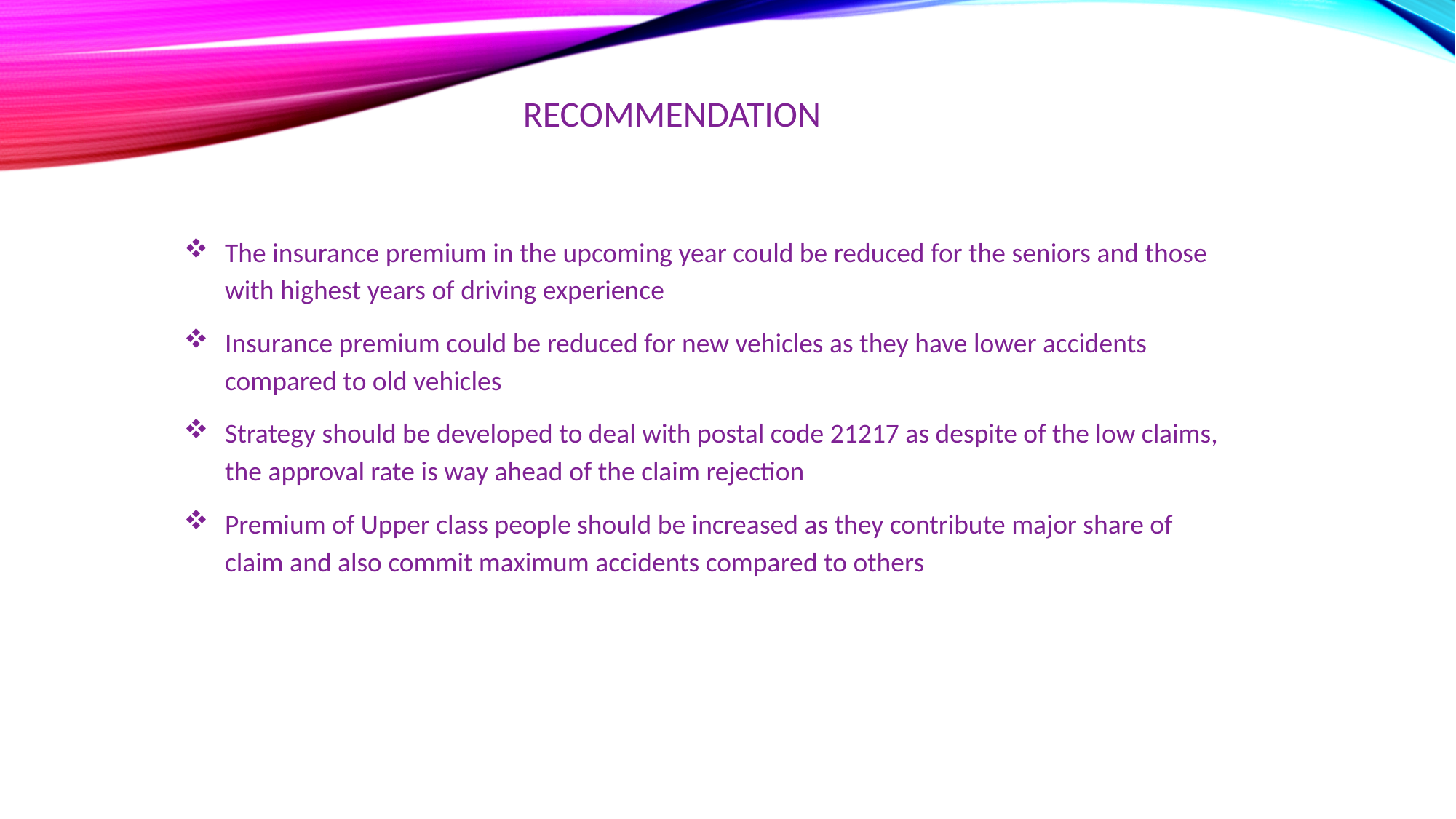

# RECOMMENDATION
The insurance premium in the upcoming year could be reduced for the seniors and those with highest years of driving experience
Insurance premium could be reduced for new vehicles as they have lower accidents compared to old vehicles
Strategy should be developed to deal with postal code 21217 as despite of the low claims, the approval rate is way ahead of the claim rejection
Premium of Upper class people should be increased as they contribute major share of claim and also commit maximum accidents compared to others